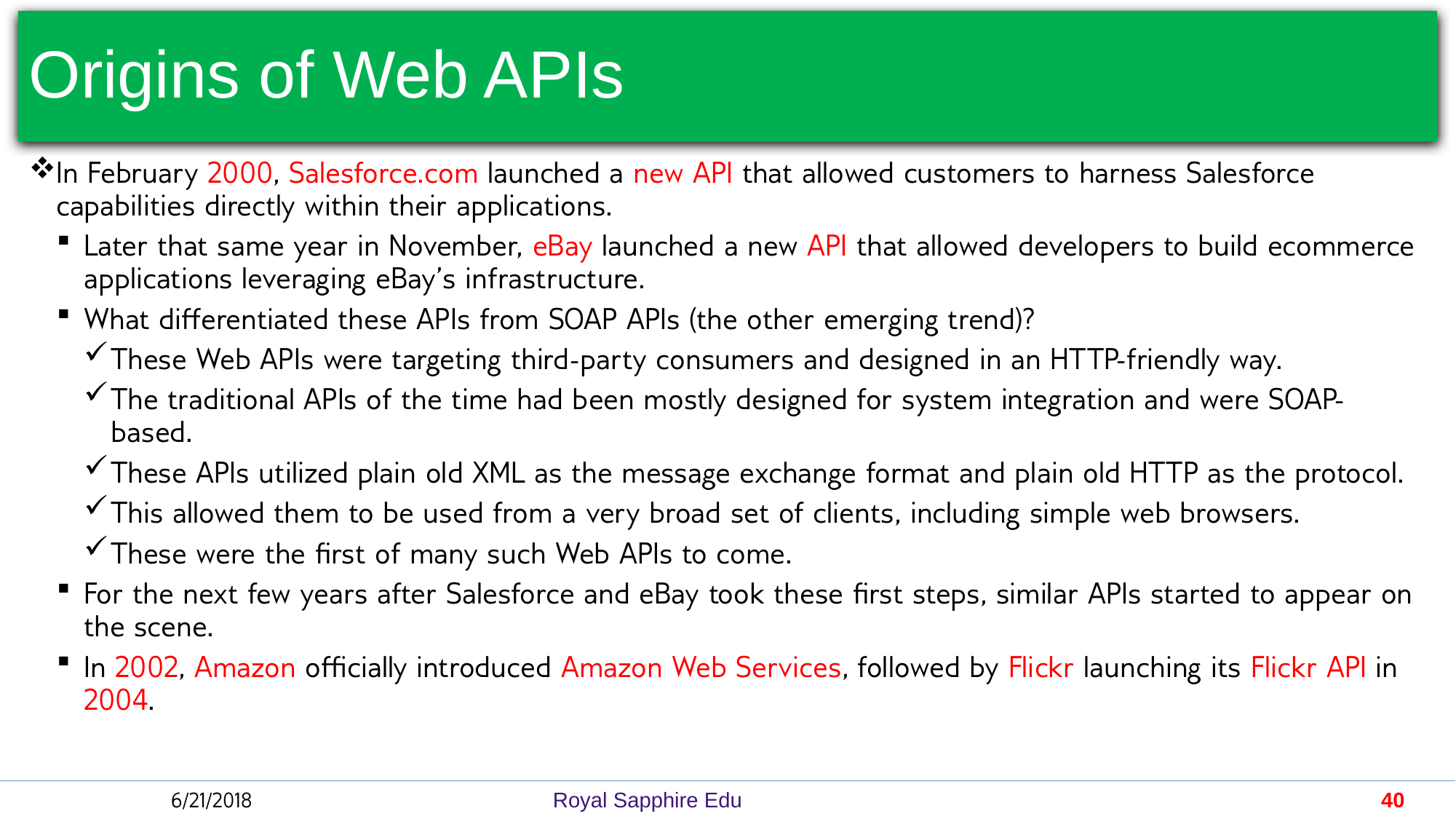

# Origins of Web APIs
In February 2000, Salesforce.com launched a new API that allowed customers to harness Salesforce capabilities directly within their applications.
Later that same year in November, eBay launched a new API that allowed developers to build ecommerce applications leveraging eBay’s infrastructure.
What differentiated these APIs from SOAP APIs (the other emerging trend)?
These Web APIs were targeting third-party consumers and designed in an HTTP-friendly way.
The traditional APIs of the time had been mostly designed for system integration and were SOAP-based.
These APIs utilized plain old XML as the message exchange format and plain old HTTP as the protocol.
This allowed them to be used from a very broad set of clients, including simple web browsers.
These were the first of many such Web APIs to come.
For the next few years after Salesforce and eBay took these first steps, similar APIs started to appear on the scene.
In 2002, Amazon officially introduced Amazon Web Services, followed by Flickr launching its Flickr API in 2004.
6/21/2018
Royal Sapphire Edu
40